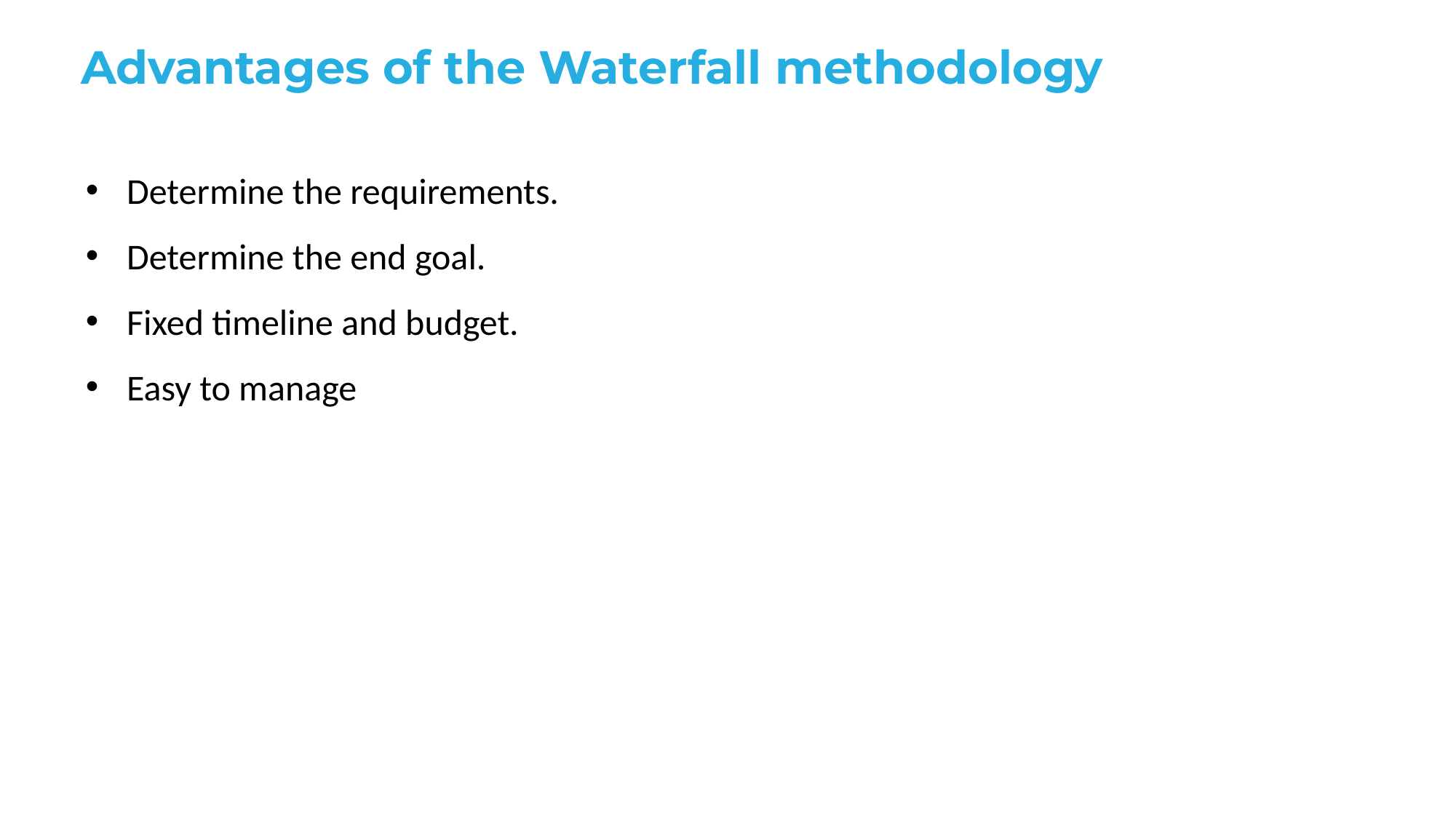

Advantages of the Waterfall methodology
Determine the requirements.
Determine the end goal.
Fixed timeline and budget.
Easy to manage